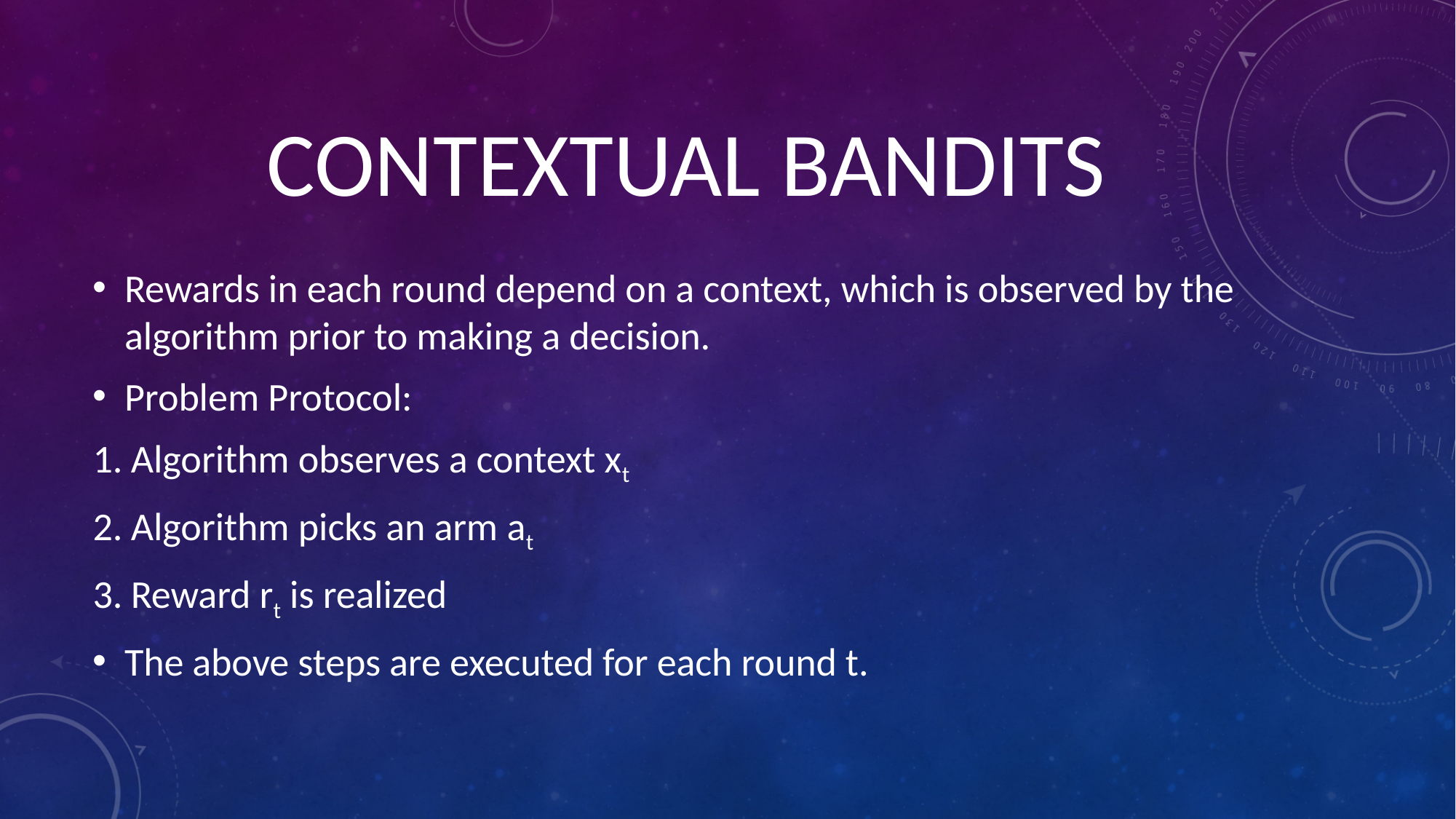

# CONTEXTUAL BANDITS
Rewards in each round depend on a context, which is observed by the algorithm prior to making a decision.
Problem Protocol:
Algorithm observes a context xt
Algorithm picks an arm at
Reward rt is realized
The above steps are executed for each round t.